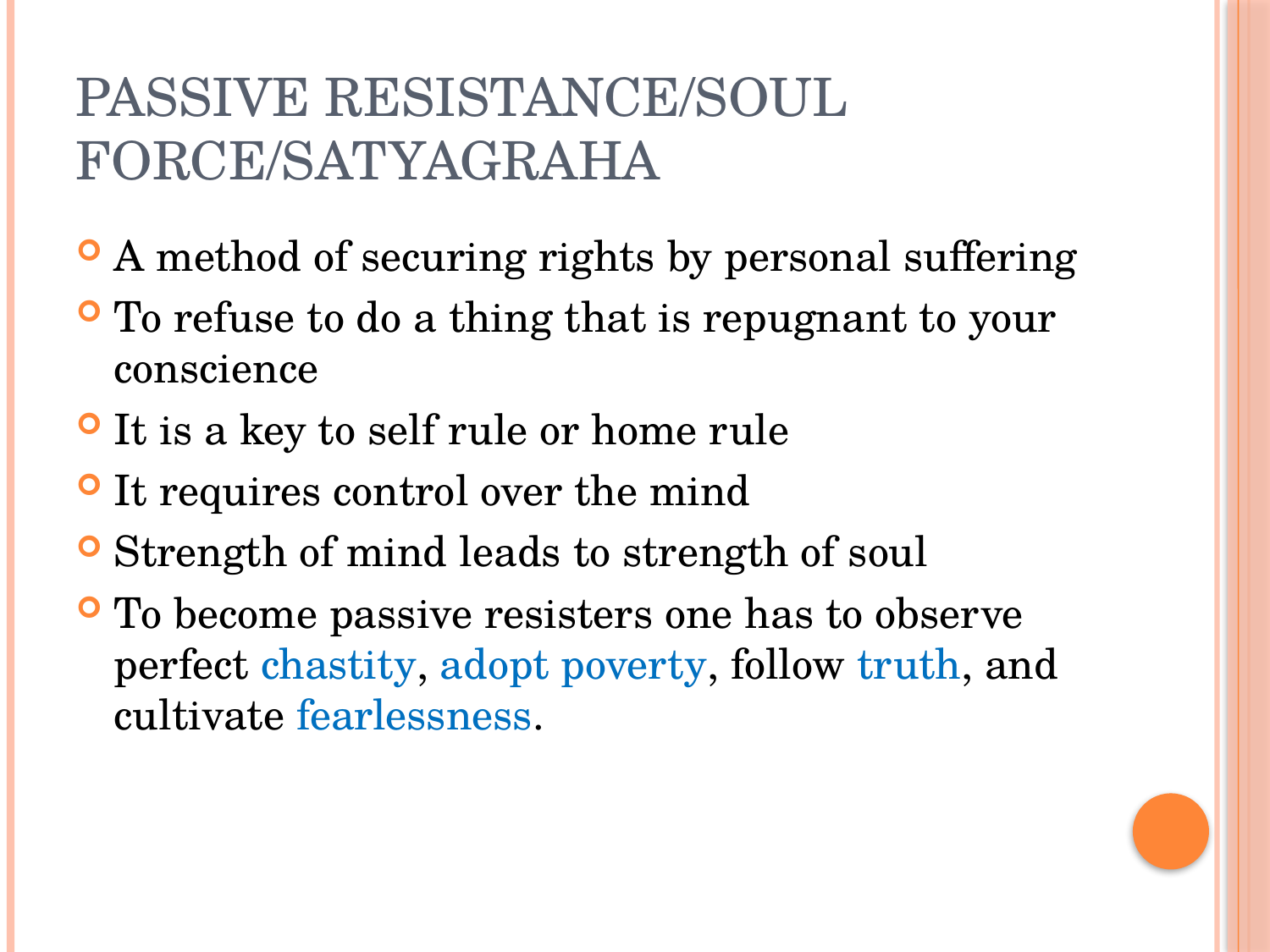

# Passive Resistance/Soul Force/Satyagraha
A method of securing rights by personal suffering
To refuse to do a thing that is repugnant to your conscience
It is a key to self rule or home rule
It requires control over the mind
Strength of mind leads to strength of soul
To become passive resisters one has to observe perfect chastity, adopt poverty, follow truth, and cultivate fearlessness.